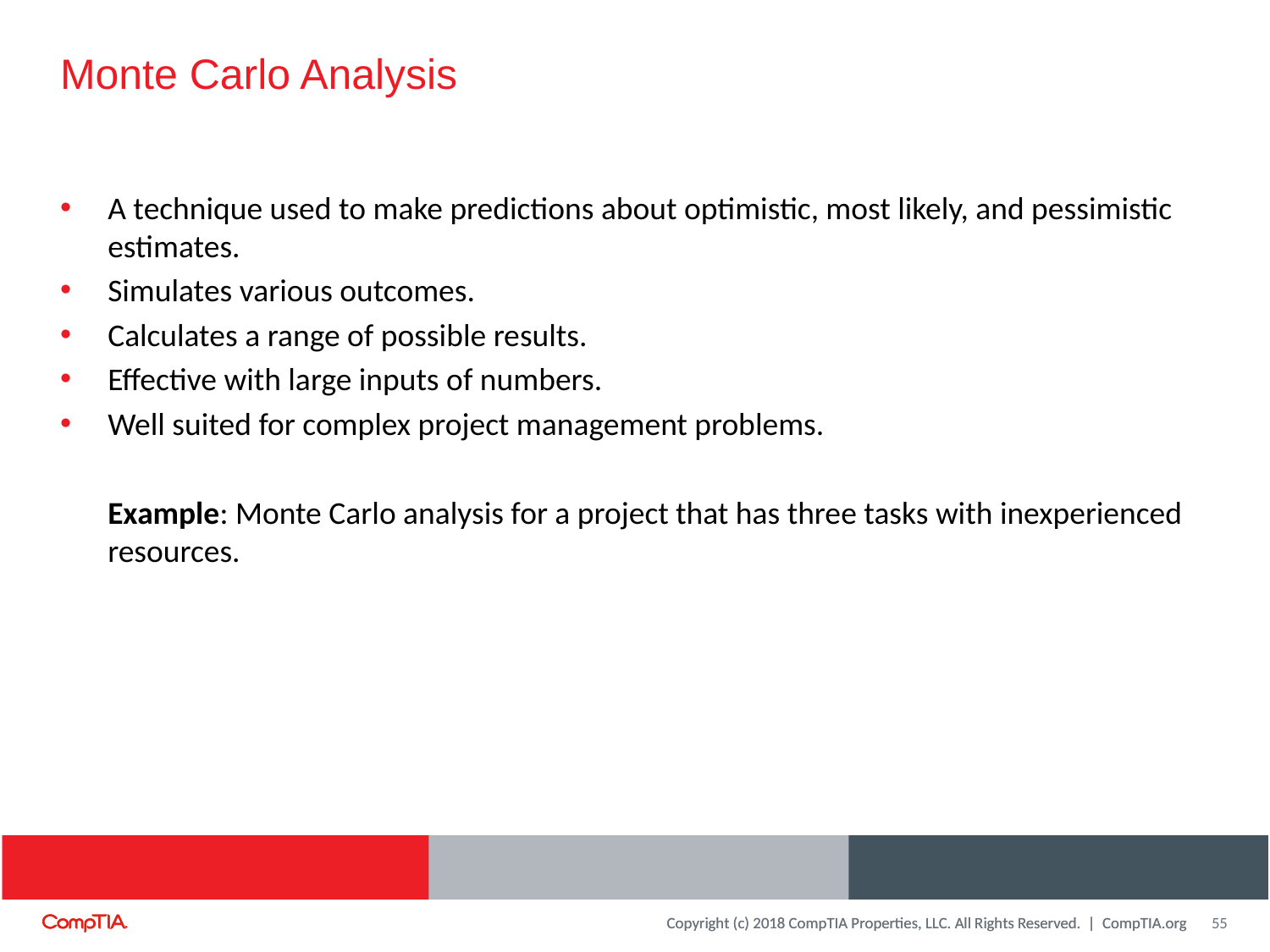

# Monte Carlo Analysis
A technique used to make predictions about optimistic, most likely, and pessimistic estimates.
Simulates various outcomes.
Calculates a range of possible results.
Effective with large inputs of numbers.
Well suited for complex project management problems.

Example: Monte Carlo analysis for a project that has three tasks with inexperienced resources.

55